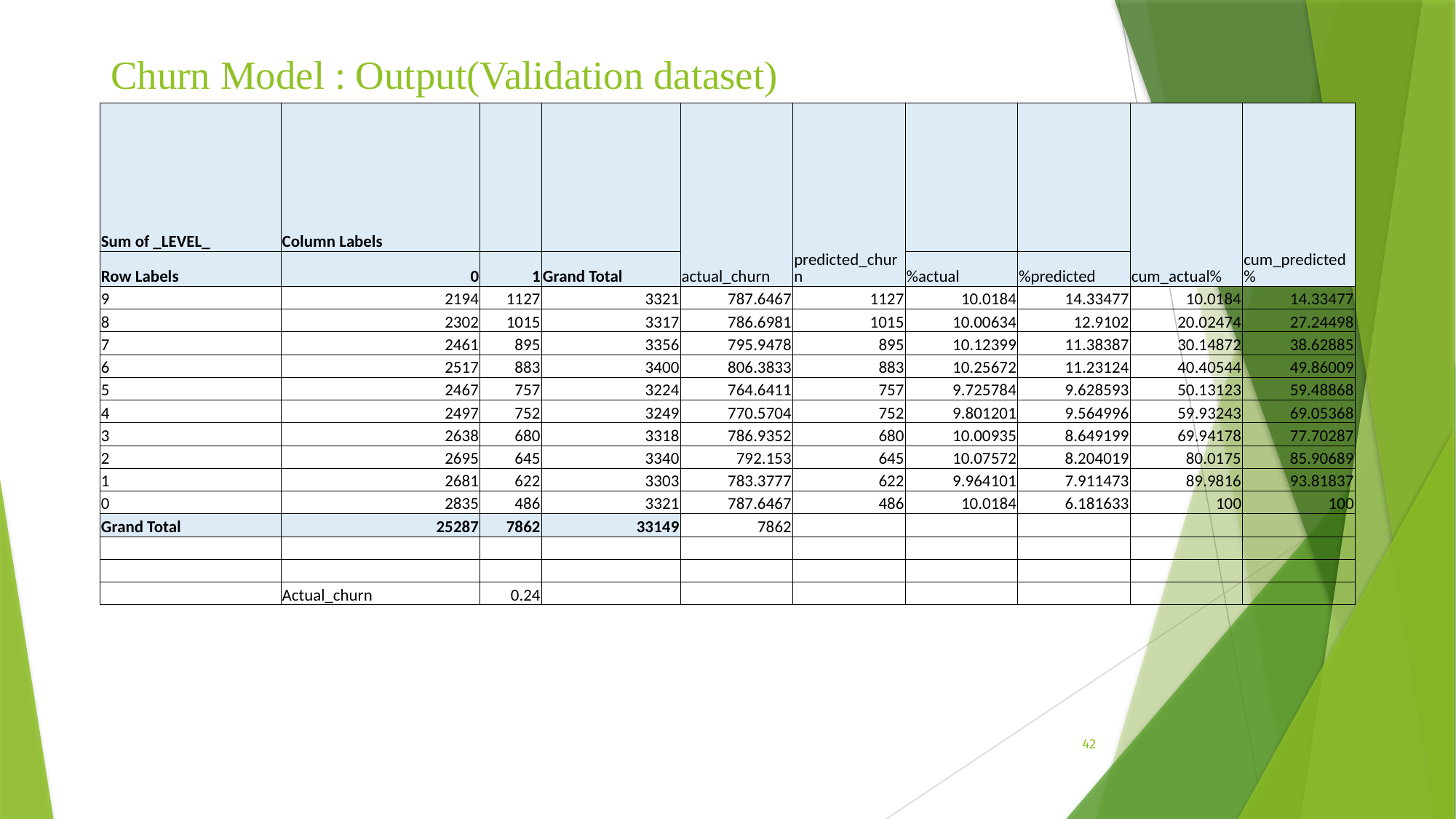

# Churn Model : Output(Validation dataset)
| Sum of \_LEVEL\_ | Column Labels |  |  | actual\_churn | predicted\_churn |  |  | cum\_actual% | cum\_predicted% |
| --- | --- | --- | --- | --- | --- | --- | --- | --- | --- |
| Row Labels | 0 | 1 | Grand Total |  |  | %actual | %predicted |  |  |
| 9 | 2194 | 1127 | 3321 | 787.6467 | 1127 | 10.0184 | 14.33477 | 10.0184 | 14.33477 |
| 8 | 2302 | 1015 | 3317 | 786.6981 | 1015 | 10.00634 | 12.9102 | 20.02474 | 27.24498 |
| 7 | 2461 | 895 | 3356 | 795.9478 | 895 | 10.12399 | 11.38387 | 30.14872 | 38.62885 |
| 6 | 2517 | 883 | 3400 | 806.3833 | 883 | 10.25672 | 11.23124 | 40.40544 | 49.86009 |
| 5 | 2467 | 757 | 3224 | 764.6411 | 757 | 9.725784 | 9.628593 | 50.13123 | 59.48868 |
| 4 | 2497 | 752 | 3249 | 770.5704 | 752 | 9.801201 | 9.564996 | 59.93243 | 69.05368 |
| 3 | 2638 | 680 | 3318 | 786.9352 | 680 | 10.00935 | 8.649199 | 69.94178 | 77.70287 |
| 2 | 2695 | 645 | 3340 | 792.153 | 645 | 10.07572 | 8.204019 | 80.0175 | 85.90689 |
| 1 | 2681 | 622 | 3303 | 783.3777 | 622 | 9.964101 | 7.911473 | 89.9816 | 93.81837 |
| 0 | 2835 | 486 | 3321 | 787.6467 | 486 | 10.0184 | 6.181633 | 100 | 100 |
| Grand Total | 25287 | 7862 | 33149 | 7862 |  |  |  |  |  |
|  |  |  |  |  |  |  |  |  |  |
|  |  |  |  |  |  |  |  |  |  |
|  | Actual\_churn | 0.24 |  |  |  |  |  |  |  |
42